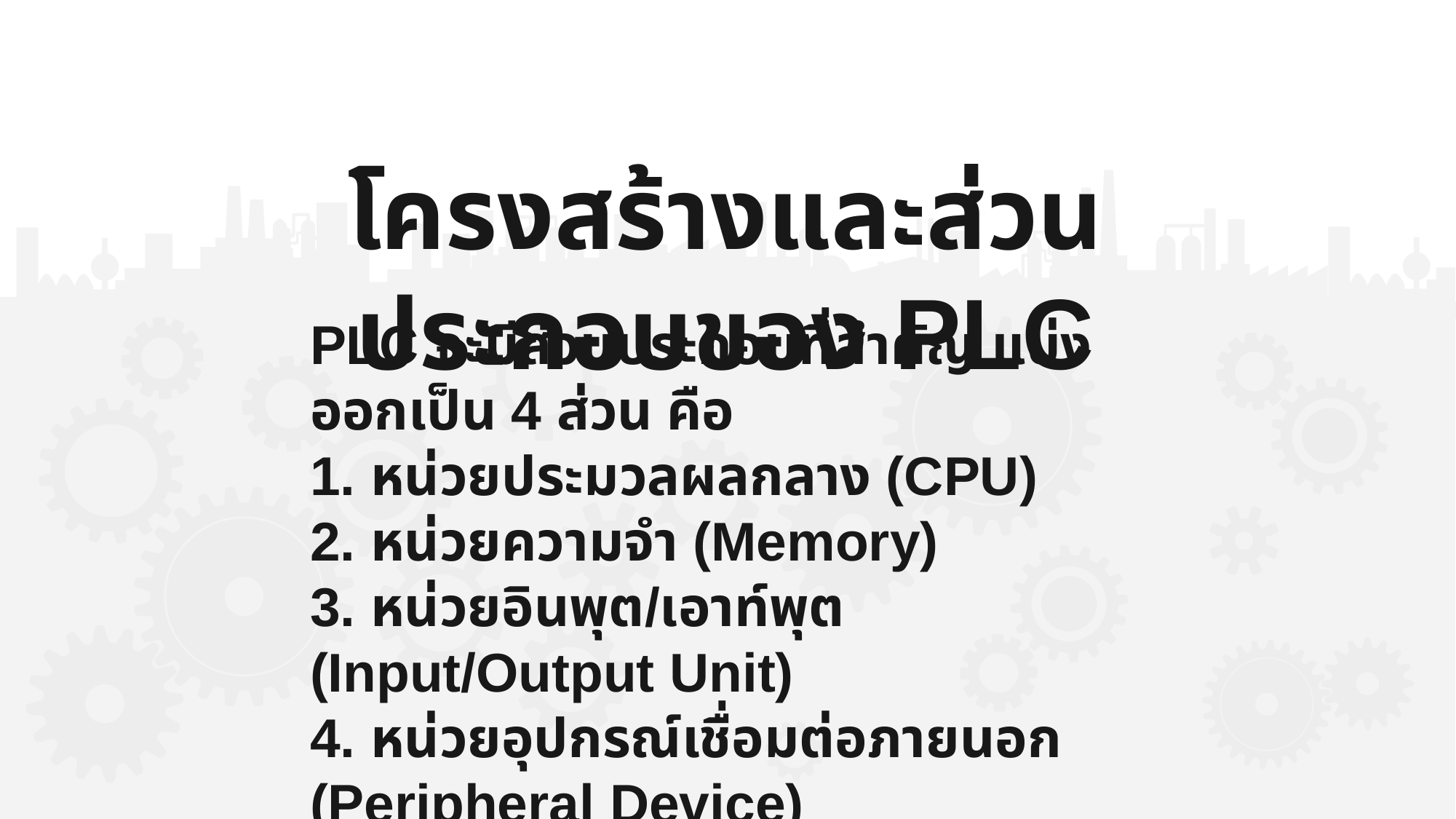

โครงสร้างและส่วนประกอบของ PLC
PLC จะมีส่วนประกอบที่สำคัญ แบ่งออกเป็น 4 ส่วน คือ
1. หน่วยประมวลผลกลาง (CPU)
2. หน่วยความจำ (Memory)
3. หน่วยอินพุต/เอาท์พุต (Input/Output Unit)
4. หน่วยอุปกรณ์เชื่อมต่อภายนอก (Peripheral Device)